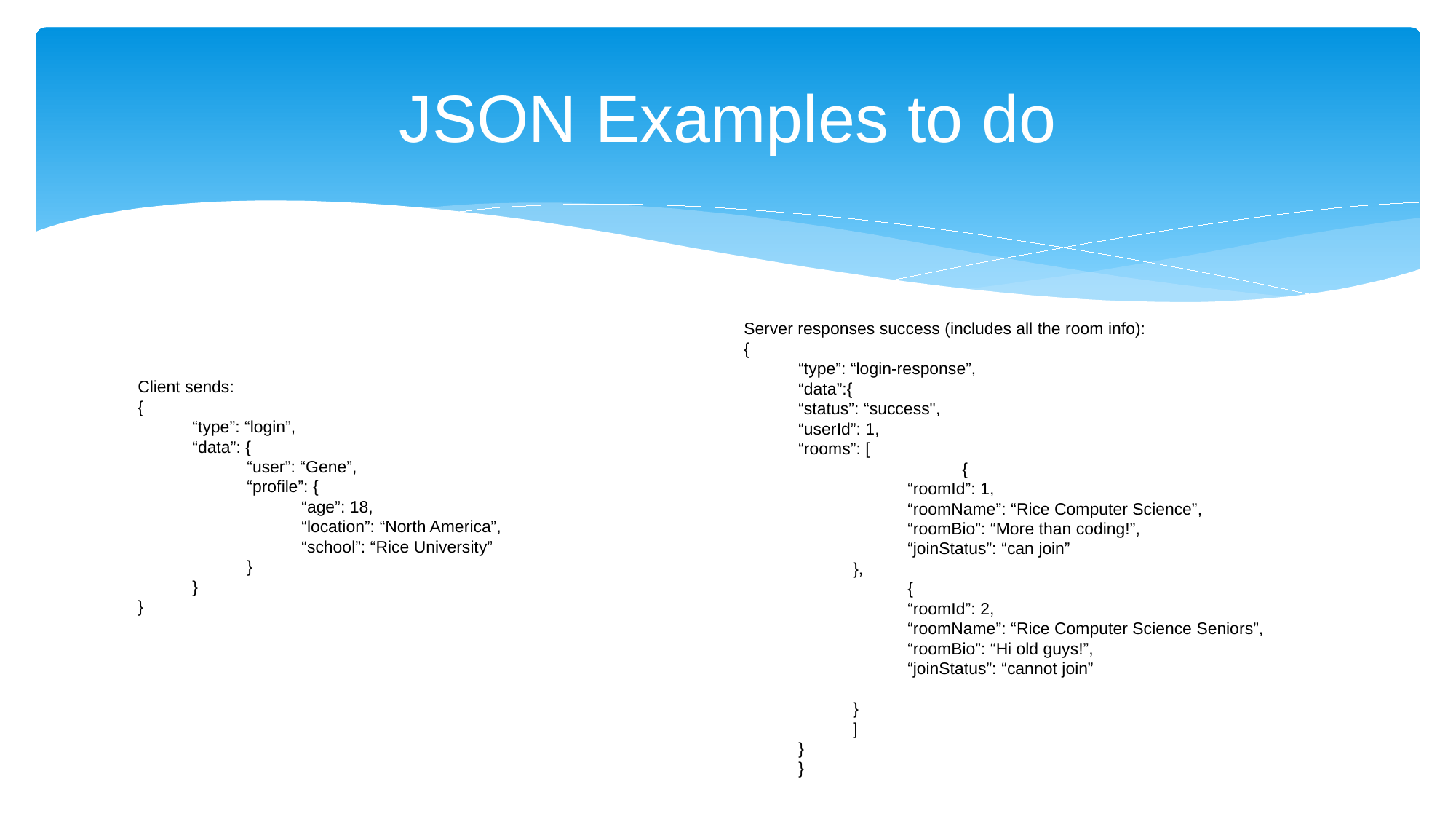

# JSON Examples to do
Server responses success (includes all the room info):
{
“type”: “login-response”,
“data”:{
“status”: “success",
“userId”: 1,
“rooms”: [
		{
“roomId”: 1,
“roomName”: “Rice Computer Science”,
“roomBio”: “More than coding!”,
“joinStatus”: “can join”
},
{
“roomId”: 2,
“roomName”: “Rice Computer Science Seniors”,
“roomBio”: “Hi old guys!”,
“joinStatus”: “cannot join”
}
]
}
}
Client sends:
{
“type”: “login”,
“data”: {
“user”: “Gene”,
“profile”: {
“age”: 18,
“location”: “North America”,
“school”: “Rice University”
}
}
}